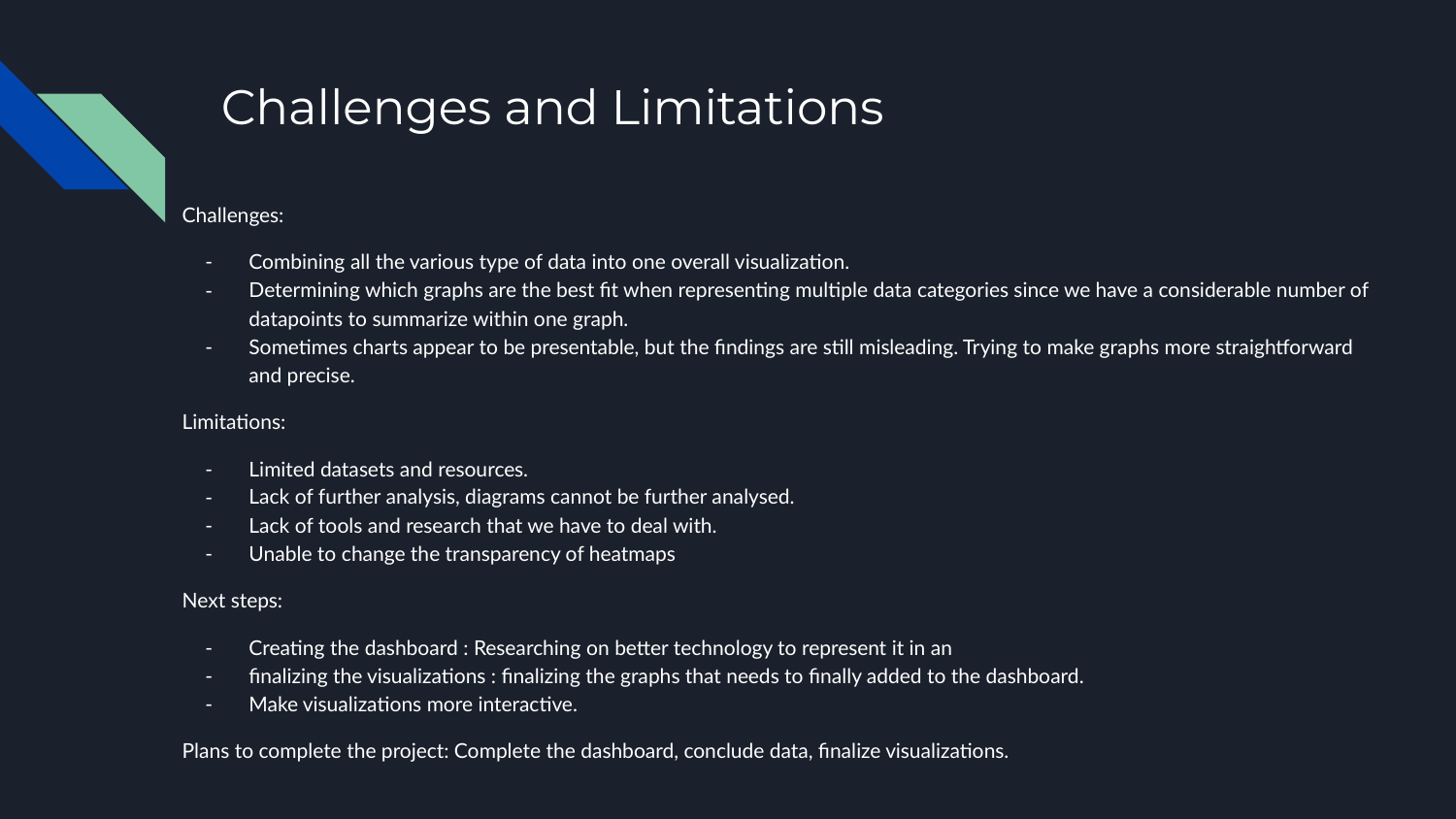

# Challenges and Limitations
Challenges:
Combining all the various type of data into one overall visualization.
Determining which graphs are the best fit when representing multiple data categories since we have a considerable number of datapoints to summarize within one graph.
Sometimes charts appear to be presentable, but the findings are still misleading. Trying to make graphs more straightforward and precise.
Limitations:
Limited datasets and resources.
Lack of further analysis, diagrams cannot be further analysed.
Lack of tools and research that we have to deal with.
Unable to change the transparency of heatmaps
Next steps:
Creating the dashboard : Researching on better technology to represent it in an
finalizing the visualizations : finalizing the graphs that needs to finally added to the dashboard.
Make visualizations more interactive.
Plans to complete the project: Complete the dashboard, conclude data, finalize visualizations.